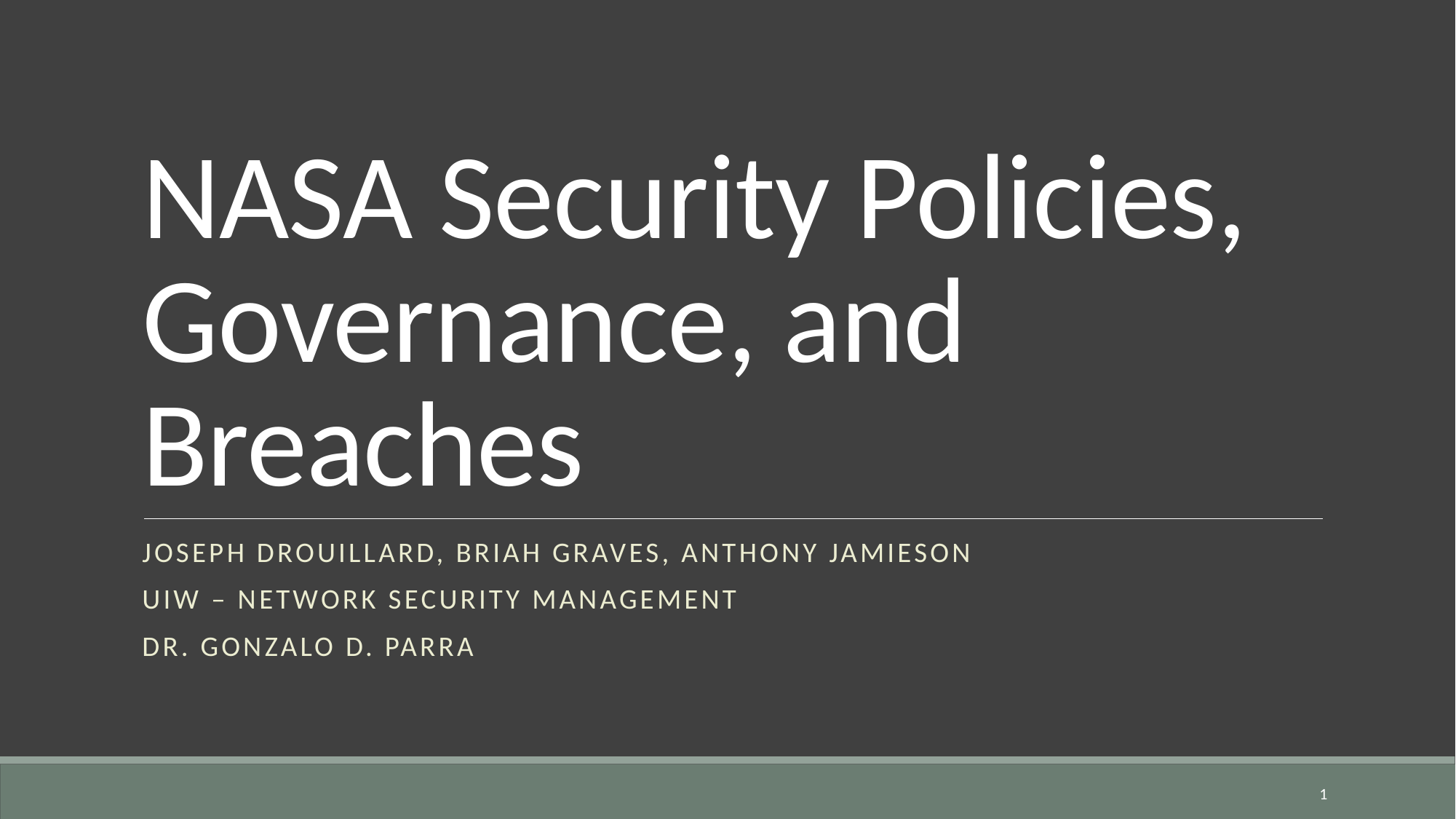

# NASA Security Policies, Governance, and Breaches
Joseph Drouillard, Briah Graves, Anthony Jamieson
UIW – Network Security Management
Dr. Gonzalo D. Parra
1